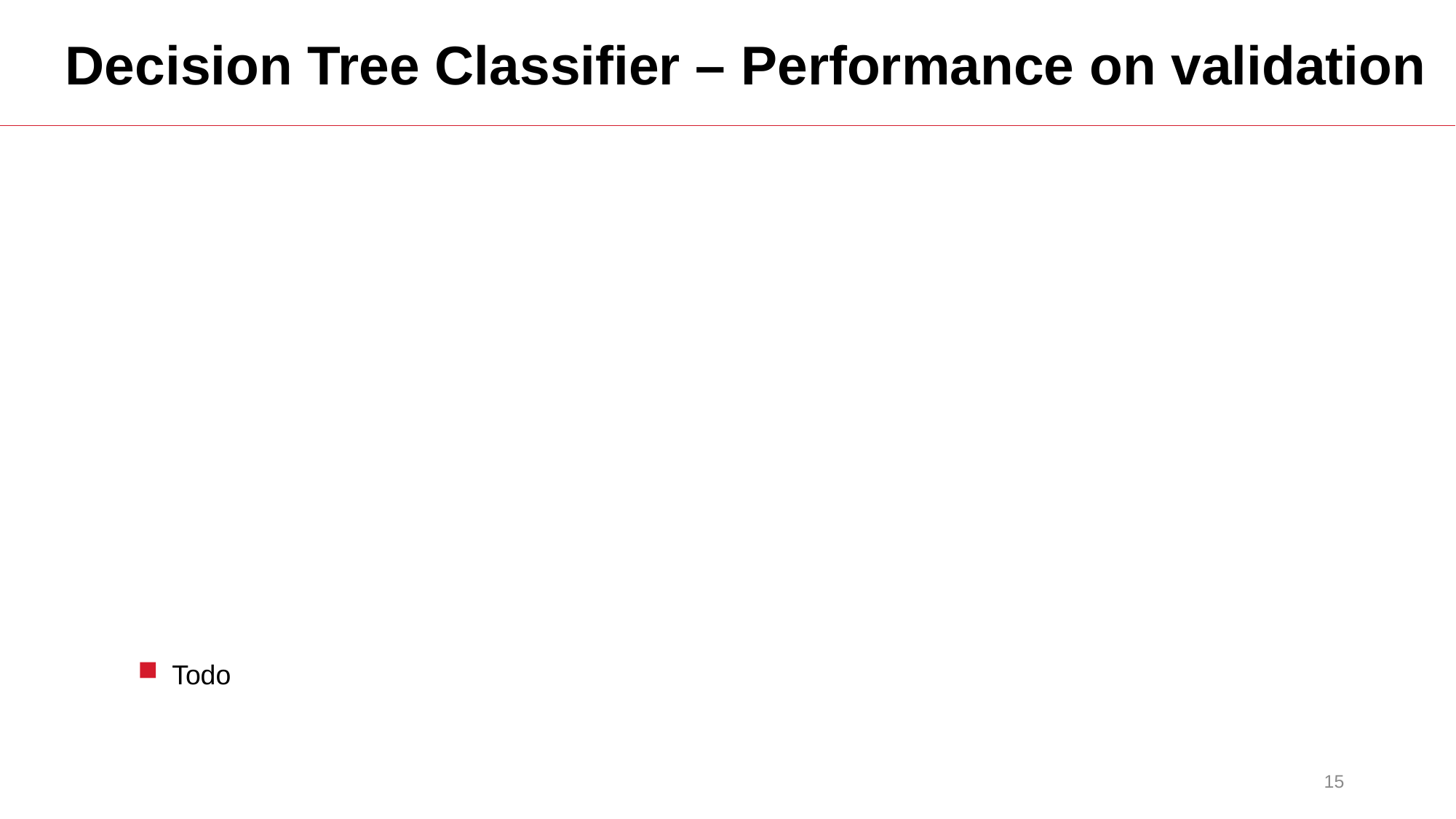

Decision Tree Classifier – Performance on validation

Todo
15